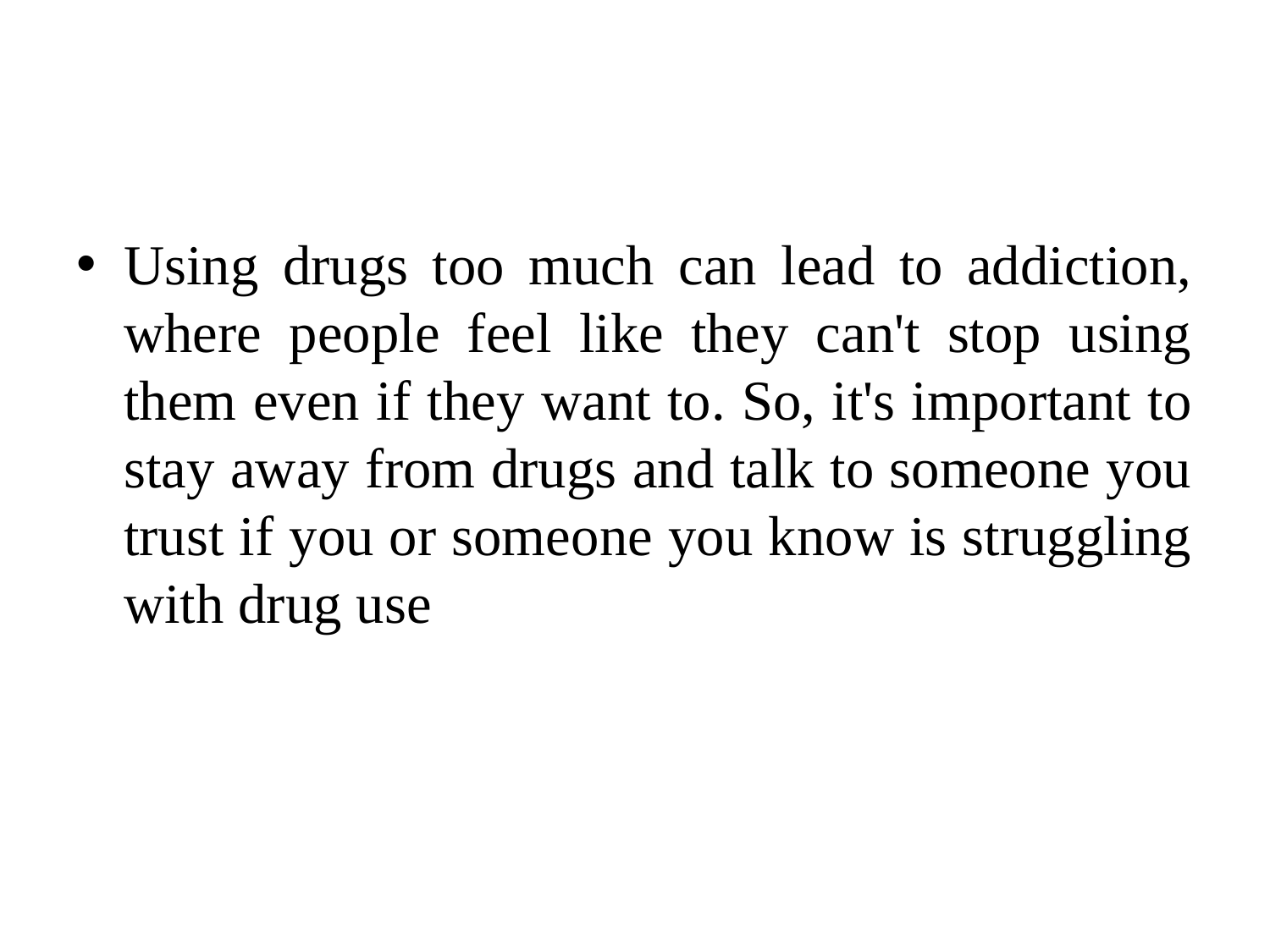

Using drugs too much can lead to addiction, where people feel like they can't stop using them even if they want to. So, it's important to stay away from drugs and talk to someone you trust if you or someone you know is struggling with drug use